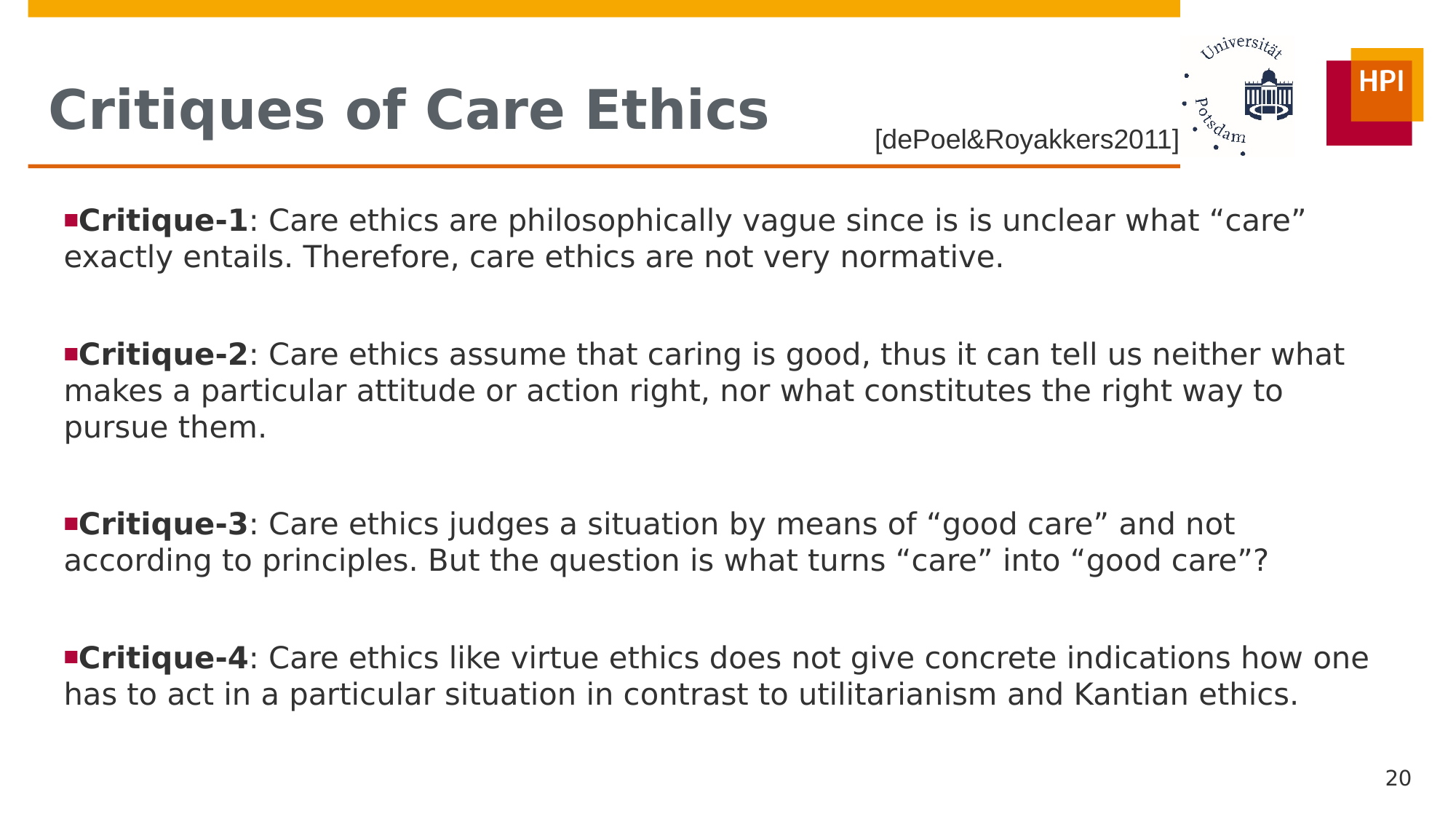

# Critiques of Care Ethics
[dePoel&Royakkers2011]
Critique-1: Care ethics are philosophically vague since is is unclear what “care” exactly entails. Therefore, care ethics are not very normative.

Critique-2: Care ethics assume that caring is good, thus it can tell us neither what makes a particular attitude or action right, nor what constitutes the right way to pursue them.

Critique-3: Care ethics judges a situation by means of “good care” and not according to principles. But the question is what turns “care” into “good care”?

Critique-4: Care ethics like virtue ethics does not give concrete indications how one has to act in a particular situation in contrast to utilitarianism and Kantian ethics.

20